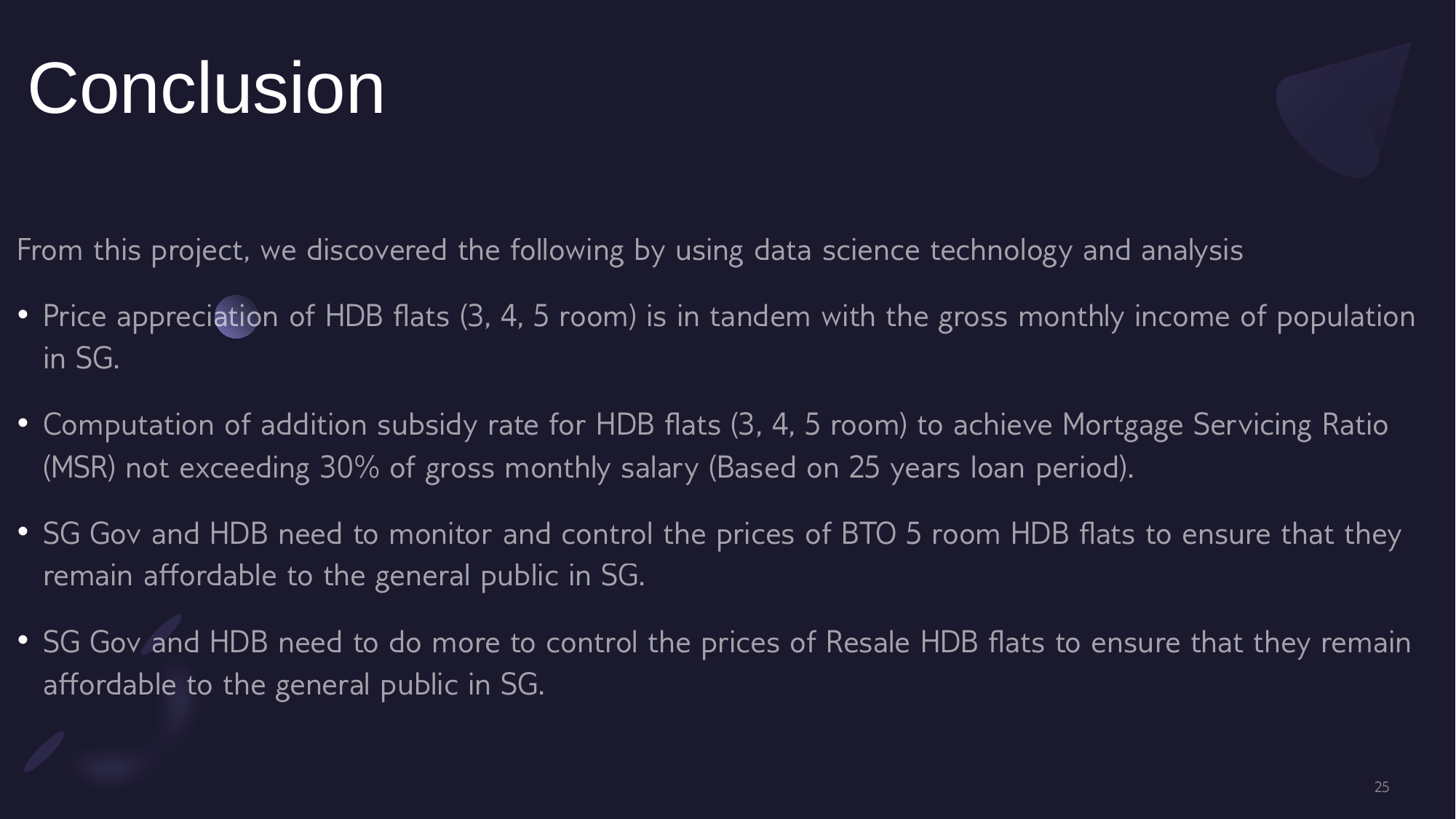

# Conclusion
From this project, we discovered the following by using data science technology and analysis
Price appreciation of HDB flats (3, 4, 5 room) is in tandem with the gross monthly income of population in SG.
Computation of addition subsidy rate for HDB flats (3, 4, 5 room) to achieve Mortgage Servicing Ratio (MSR) not exceeding 30% of gross monthly salary (Based on 25 years loan period).
SG Gov and HDB need to monitor and control the prices of BTO 5 room HDB flats to ensure that they remain affordable to the general public in SG.
SG Gov and HDB need to do more to control the prices of Resale HDB flats to ensure that they remain affordable to the general public in SG.

25